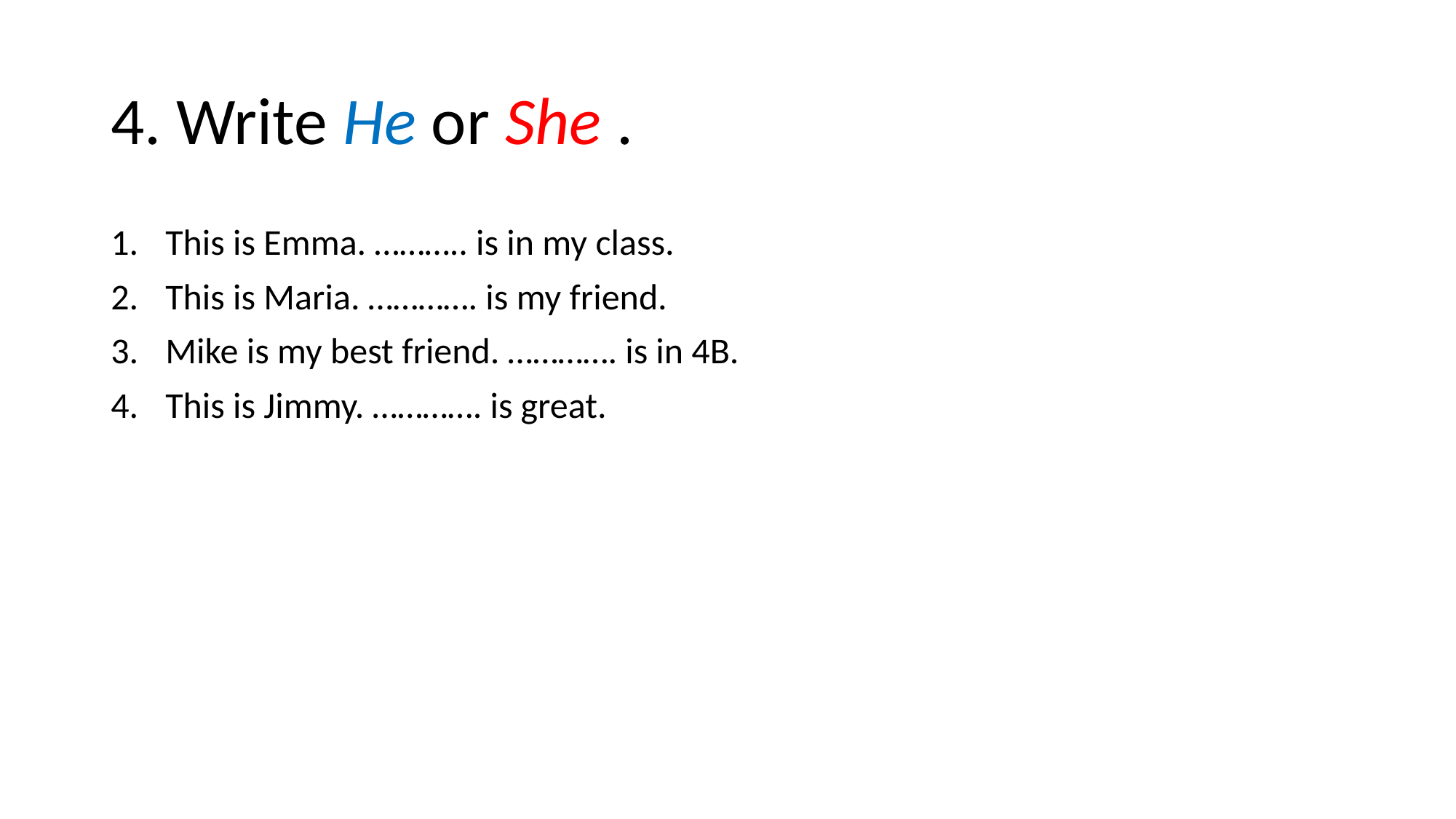

# 4. Write He or She .
This is Emma. ……….. is in my class.
This is Maria. …………. is my friend.
Mike is my best friend. …………. is in 4B.
This is Jimmy. …………. is great.